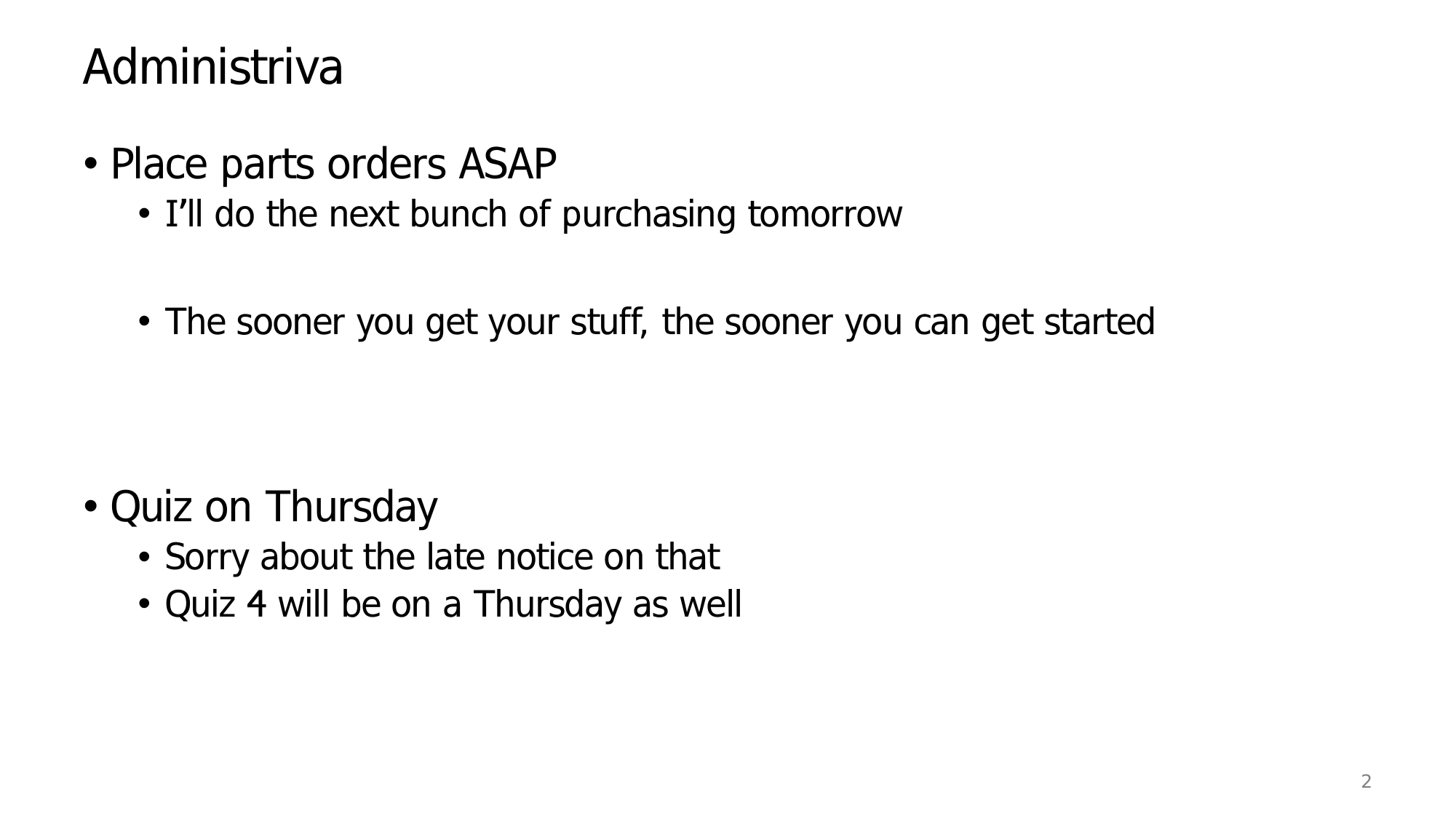

# Administriva
Place parts orders ASAP
I’ll do the next bunch of purchasing tomorrow

The sooner you get your stuff, the sooner you can get started

Quiz on Thursday
Sorry about the late notice on that
Quiz 4 will be on a Thursday as well

2